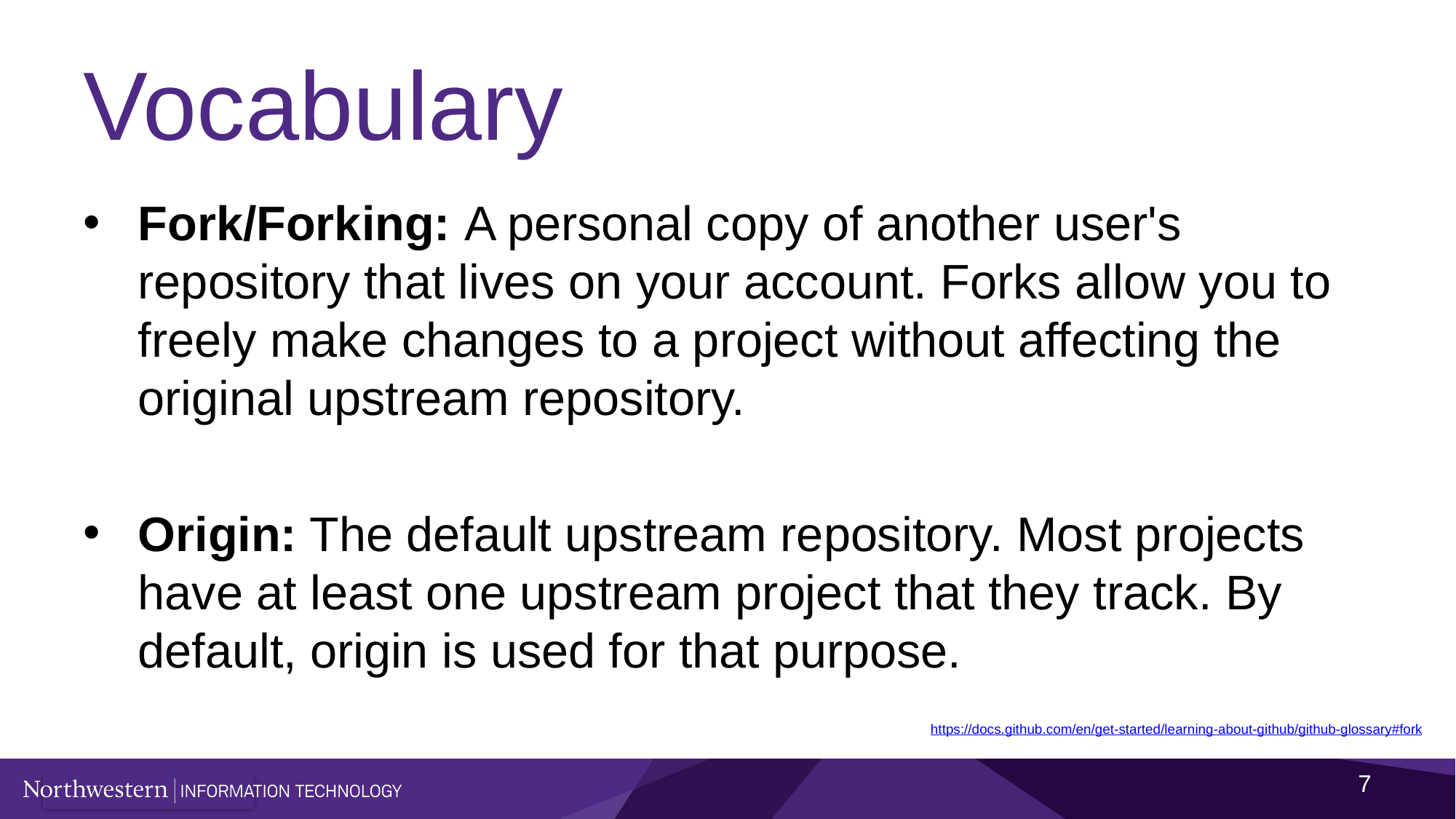

# Vocabulary
Fork/Forking: A personal copy of another user's repository that lives on your account. Forks allow you to freely make changes to a project without affecting the original upstream repository.

Origin: The default upstream repository. Most projects have at least one upstream project that they track. By default, origin is used for that purpose.
https://docs.github.com/en/get-started/learning-about-github/github-glossary#fork
7